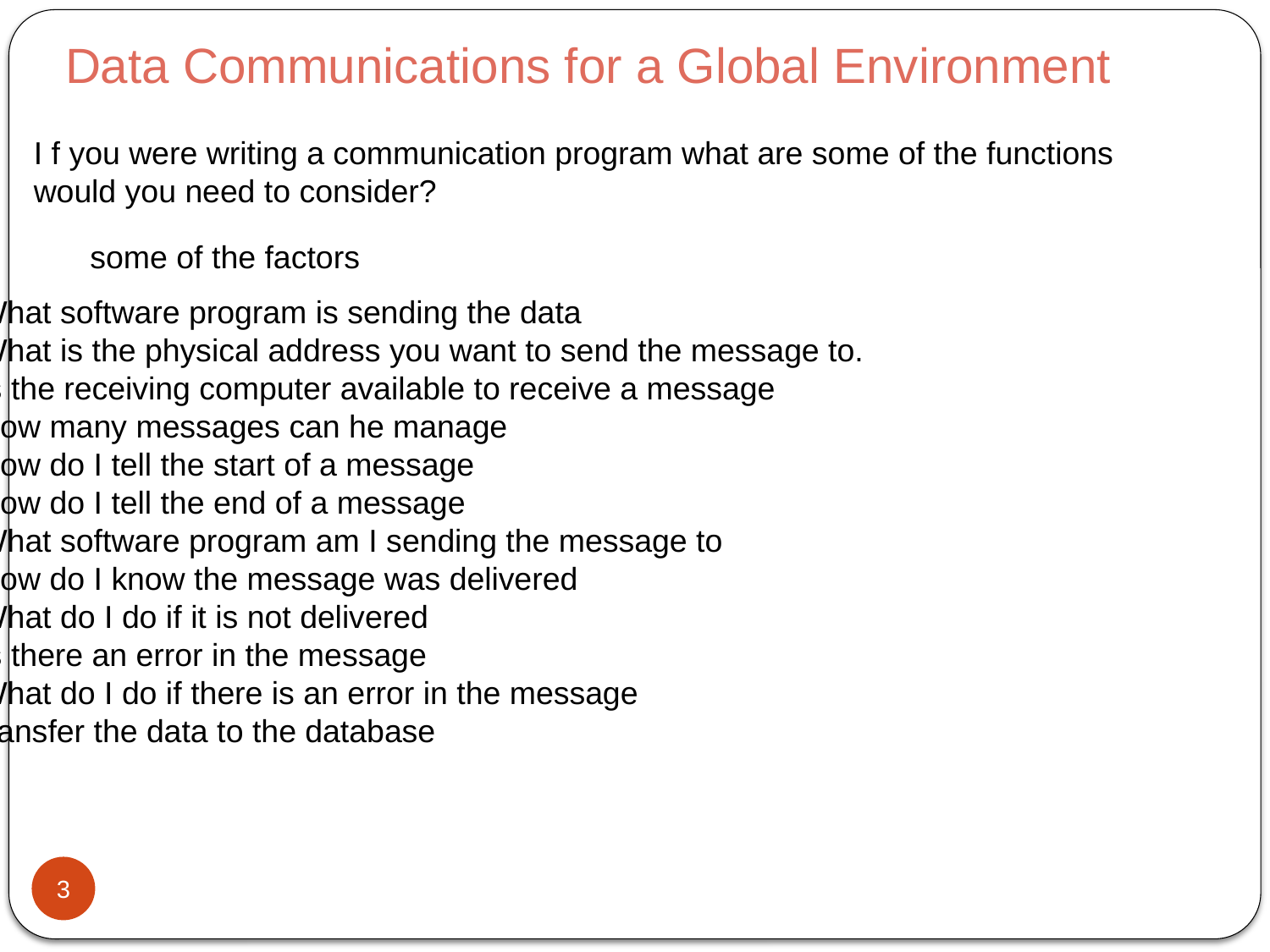

Data Communications for a Global Environment
I f you were writing a communication program what are some of the functions would you need to consider?
 some of the factors
What software program is sending the data
What is the physical address you want to send the message to.
Is the receiving computer available to receive a message
How many messages can he manage
How do I tell the start of a message
How do I tell the end of a message
What software program am I sending the message to
How do I know the message was delivered
What do I do if it is not delivered
Is there an error in the message
What do I do if there is an error in the message
transfer the data to the database
3
1 - 3
1 - 3
1 - 3